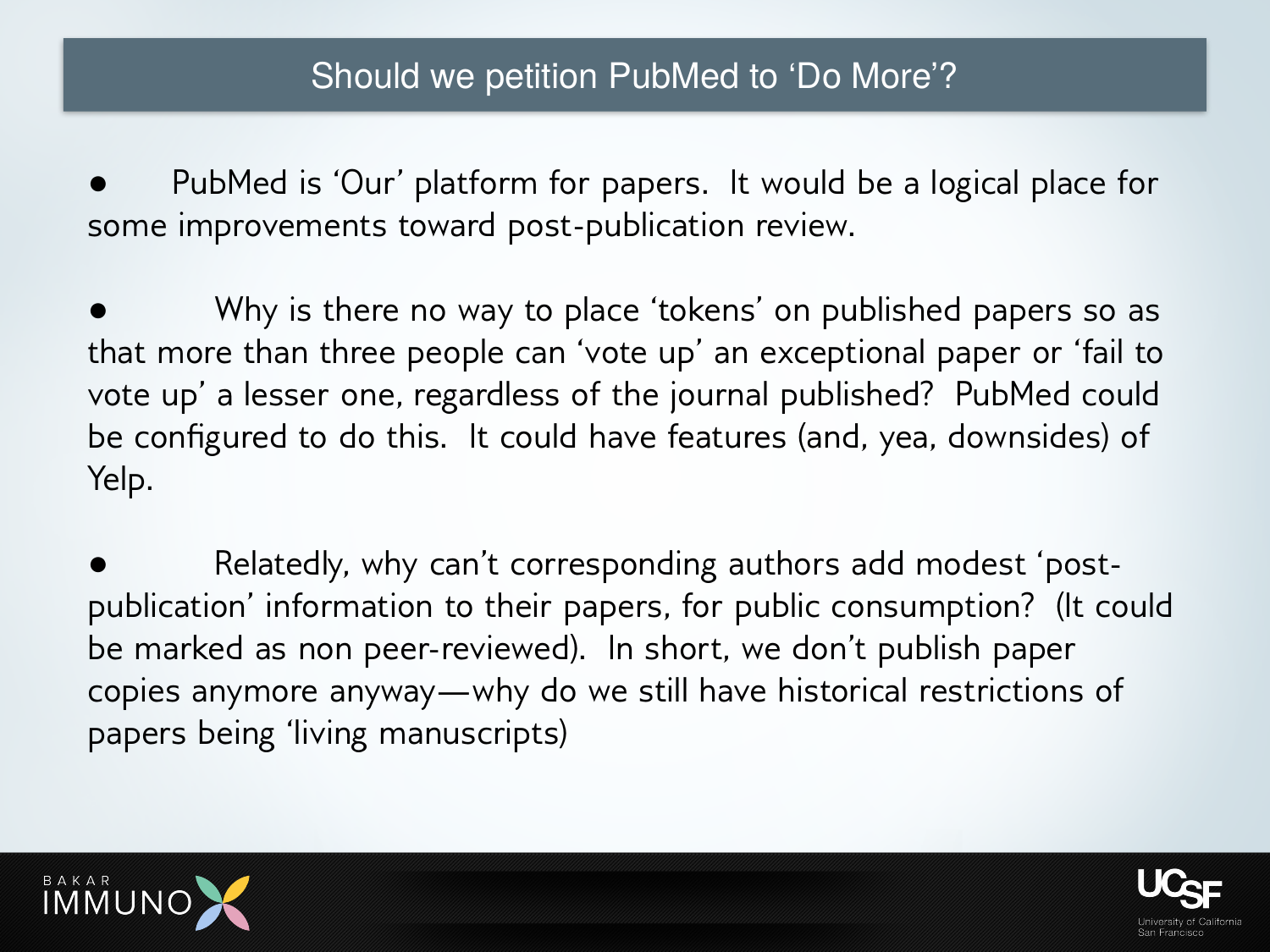

# Should we petition PubMed to ‘Do More’?
●      PubMed is ‘Our’ platform for papers.  It would be a logical place for some improvements toward post-publication review.

●	Why is there no way to place ‘tokens’ on published papers so as that more than three people can ‘vote up’ an exceptional paper or ‘fail to vote up’ a lesser one, regardless of the journal published?  PubMed could be configured to do this.  It could have features (and, yea, downsides) of Yelp.

●	Relatedly, why can’t corresponding authors add modest ‘post-publication’ information to their papers, for public consumption?  (It could be marked as non peer-reviewed).  In short, we don’t publish paper copies anymore anyway—why do we still have historical restrictions of papers being ‘living manuscripts)